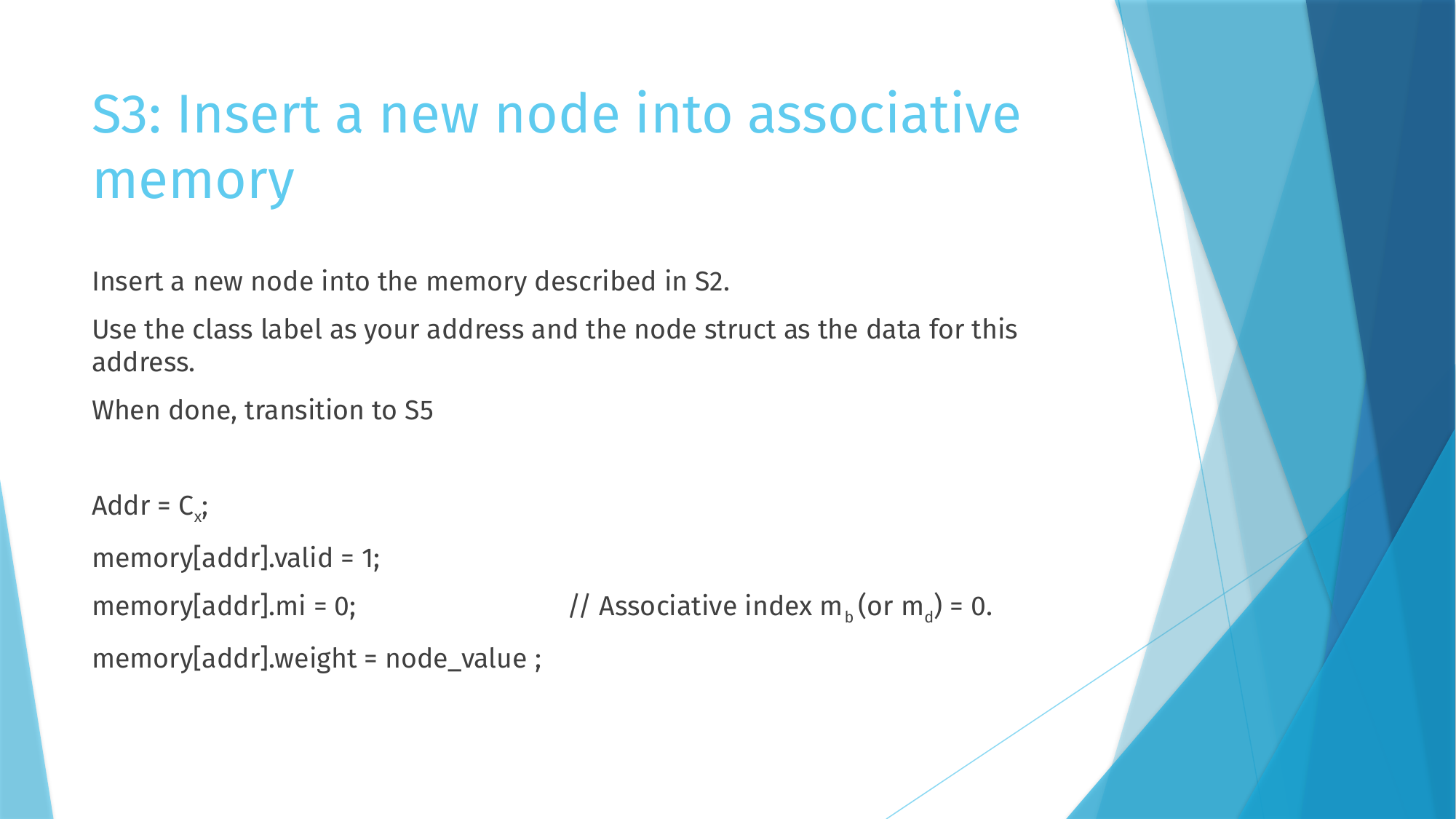

# S3: Insert a new node into associative memory
Insert a new node into the memory described in S2.
Use the class label as your address and the node struct as the data for this address.
When done, transition to S5

Addr = Cx;
memory[addr].valid = 1;
memory[addr].mi = 0;                             // Associative index mb (or md) = 0.
memory[addr].weight = node_value ;